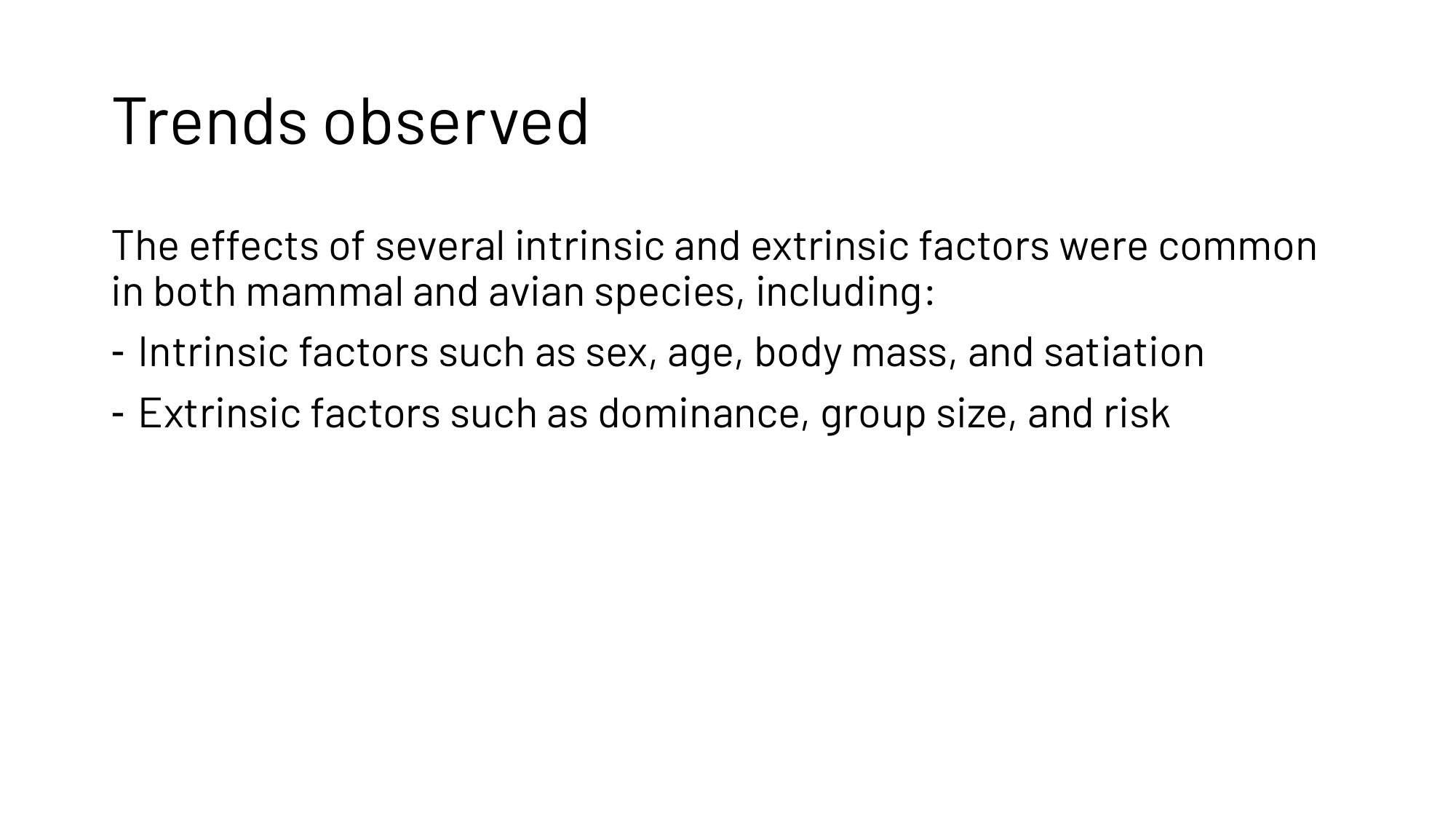

# Trends observed
The effects of several intrinsic and extrinsic factors were common in both mammal and avian species, including:
Intrinsic factors such as sex, age, body mass, and satiation
Extrinsic factors such as dominance, group size, and risk